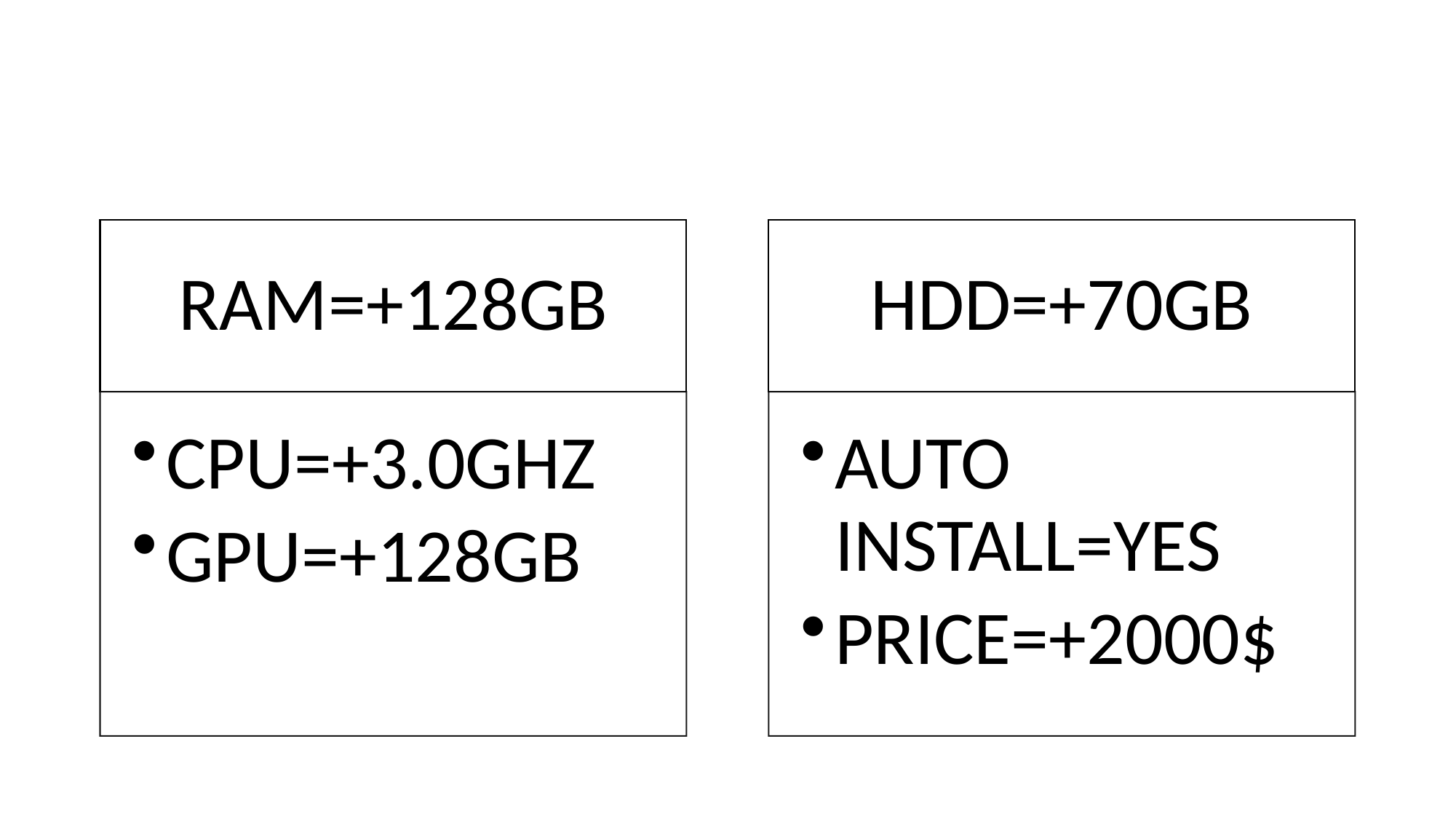

# سیستم پیشنهادی
RAM=+128GB
CPU=+3.0GHZ
GPU=+128GB
HDD=+70GB
AUTO INSTALL=YES
PRICE=+2000$